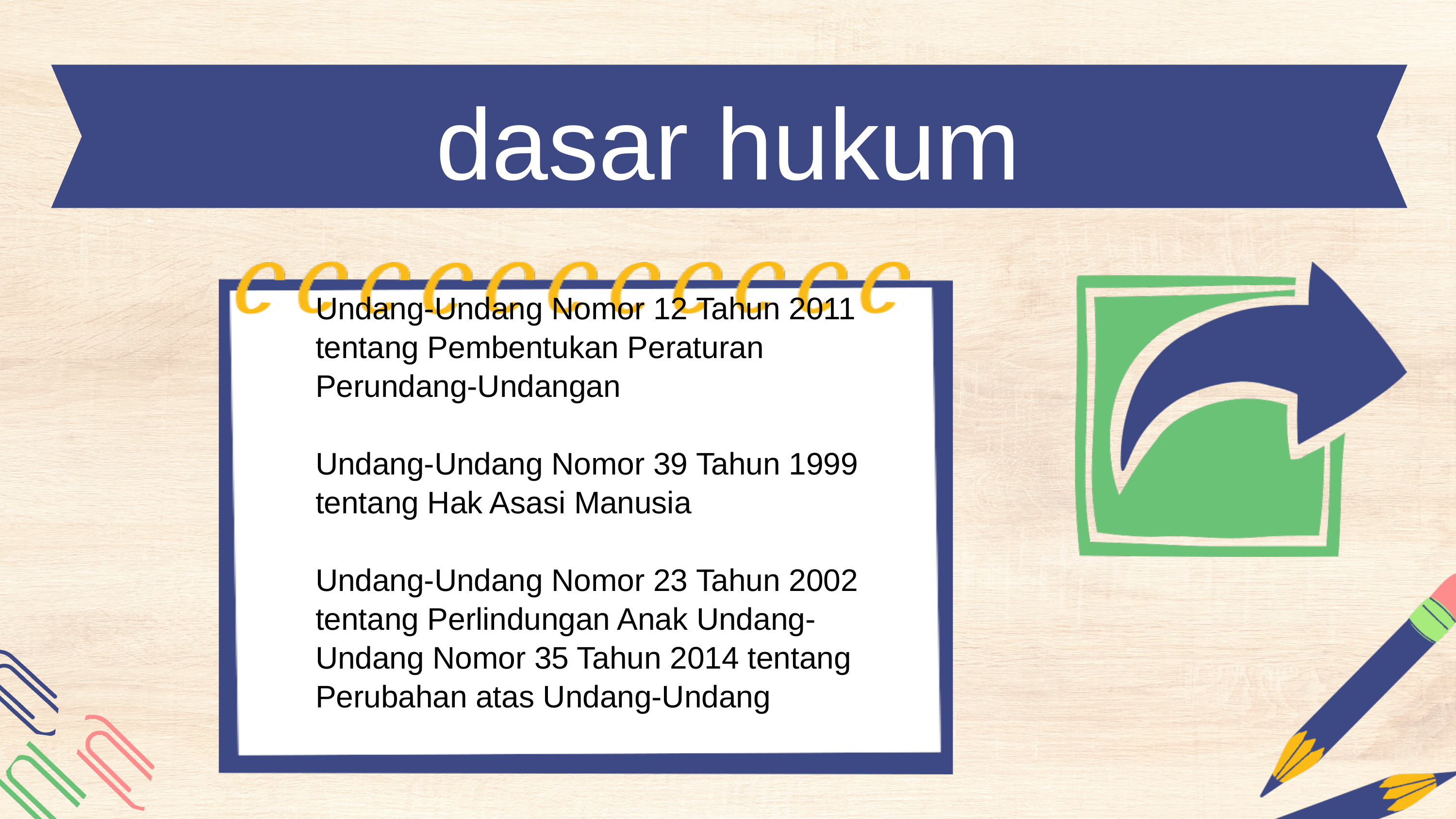

dasar hukum

Undang-Undang Nomor 12 Tahun 2011 tentang Pembentukan Peraturan Perundang-Undangan

Undang-Undang Nomor 39 Tahun 1999 tentang Hak Asasi Manusia

Undang-Undang Nomor 23 Tahun 2002 tentang Perlindungan Anak Undang-Undang Nomor 35 Tahun 2014 tentang Perubahan atas Undang-Undang